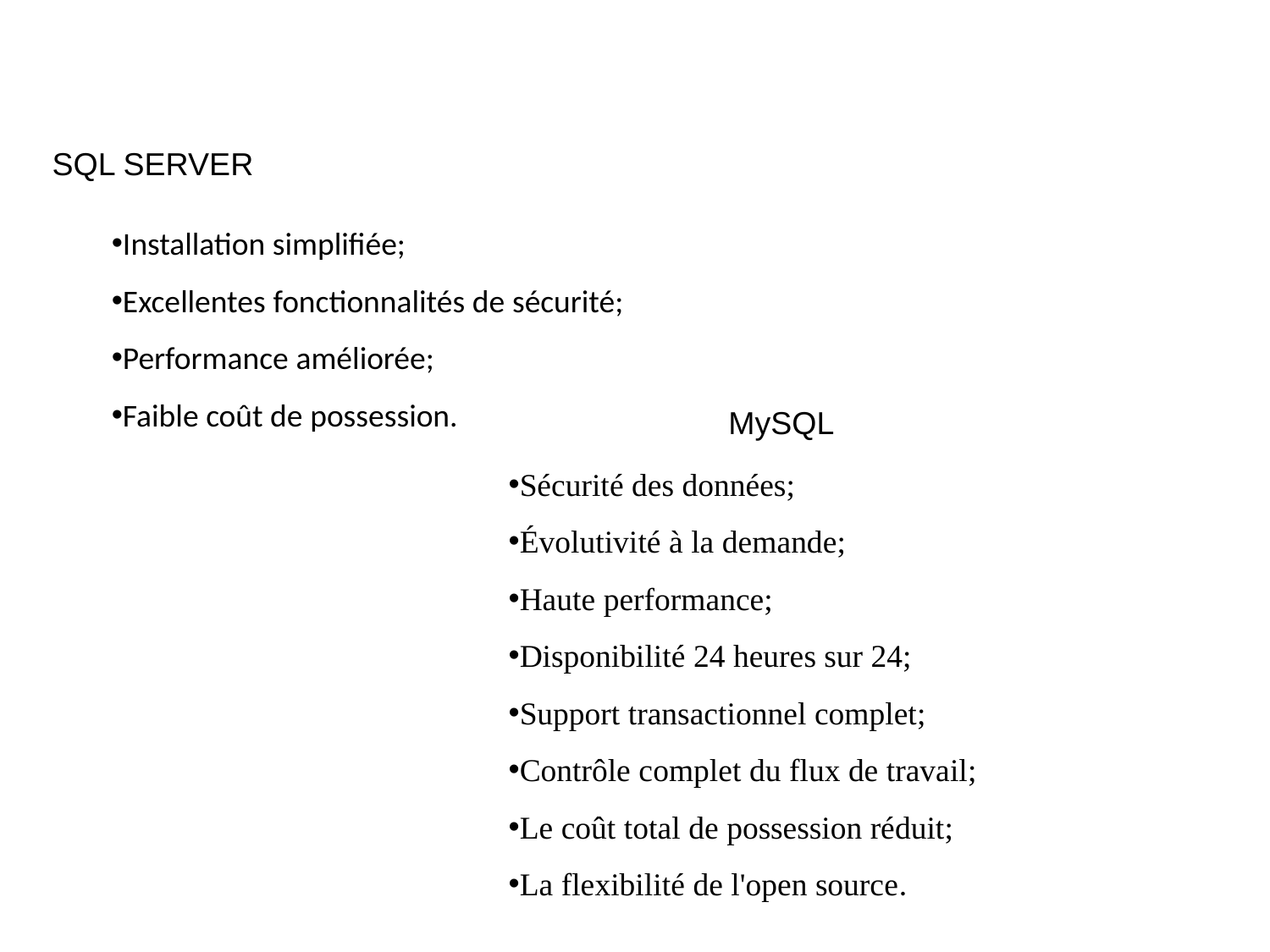

SQL SERVER
Installation simplifiée;
Excellentes fonctionnalités de sécurité;
Performance améliorée;
Faible coût de possession.
MySQL
Sécurité des données;
Évolutivité à la demande;
Haute performance;
Disponibilité 24 heures sur 24;
Support transactionnel complet;
Contrôle complet du flux de travail;
Le coût total de possession réduit;
La flexibilité de l'open source.